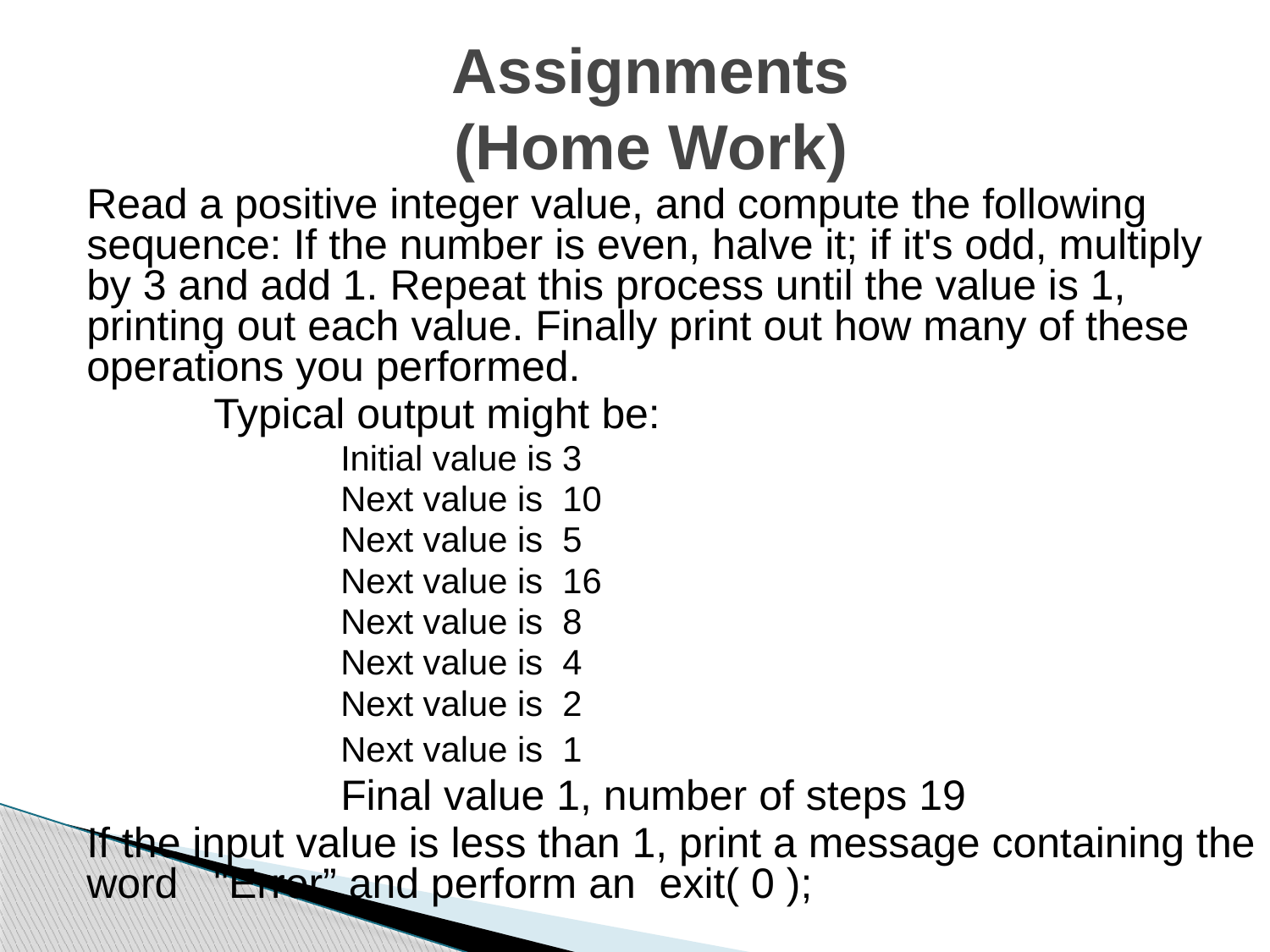

# Assignments (Home Work)
Read a positive integer value, and compute the following sequence: If the number is even, halve it; if it's odd, multiply by 3 and add 1. Repeat this process until the value is 1, printing out each value. Finally print out how many of these operations you performed.
	Typical output might be:
		Initial value is 3
		Next value is  10
		Next value is  5
		Next value is  16
		Next value is  8
		Next value is  4
		Next value is  2
		Next value is  1
		Final value 1, number of steps 19
If the input value is less than 1, print a message containing the word   "Error” and perform an  exit( 0 );